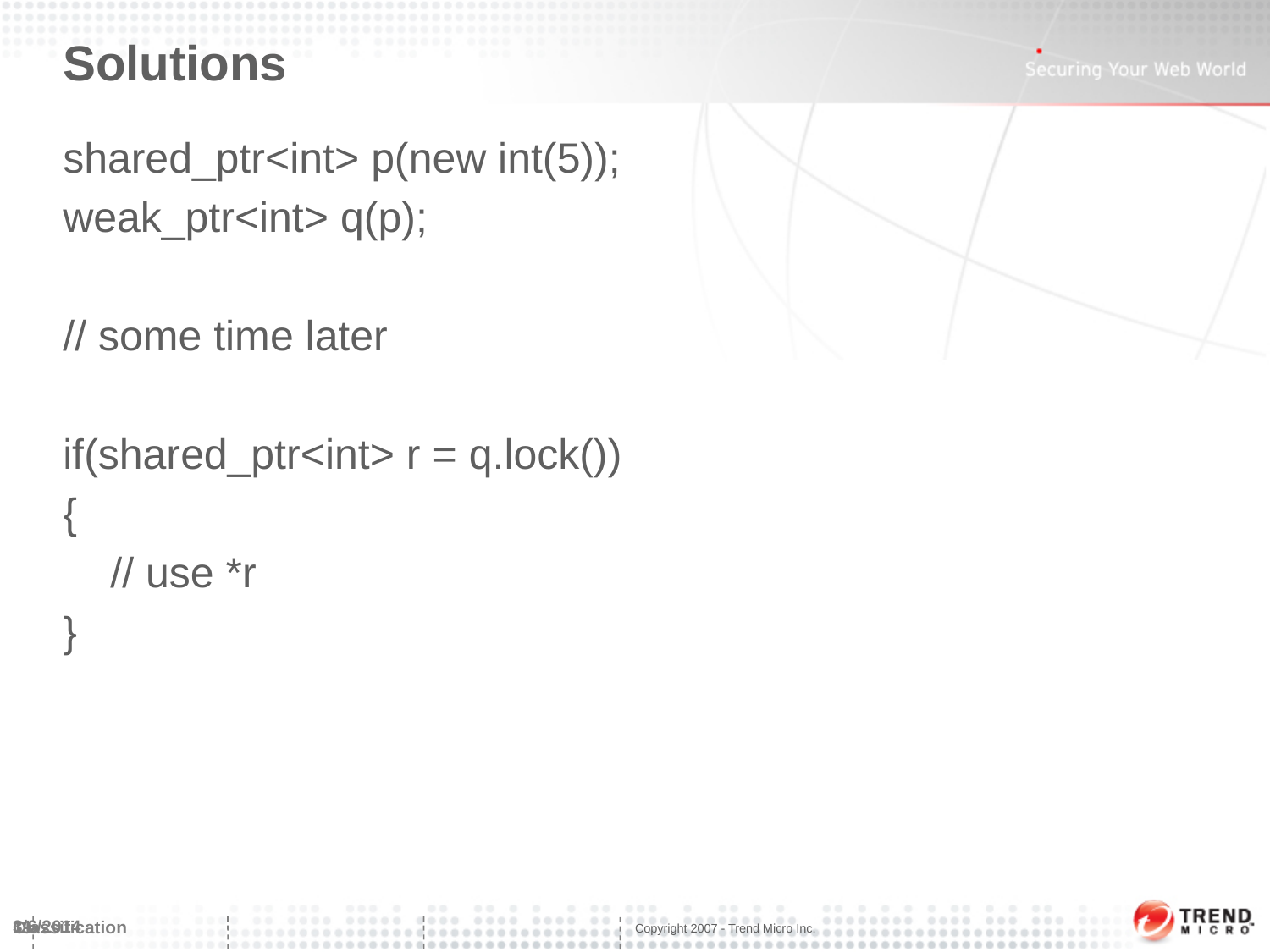

# Solutions
shared_ptr<int> p(new int(5));
weak_ptr<int> q(p);

// some time later

if(shared_ptr<int> r = q.lock())
{
    // use *r
}

3/6/2014
19
Classification